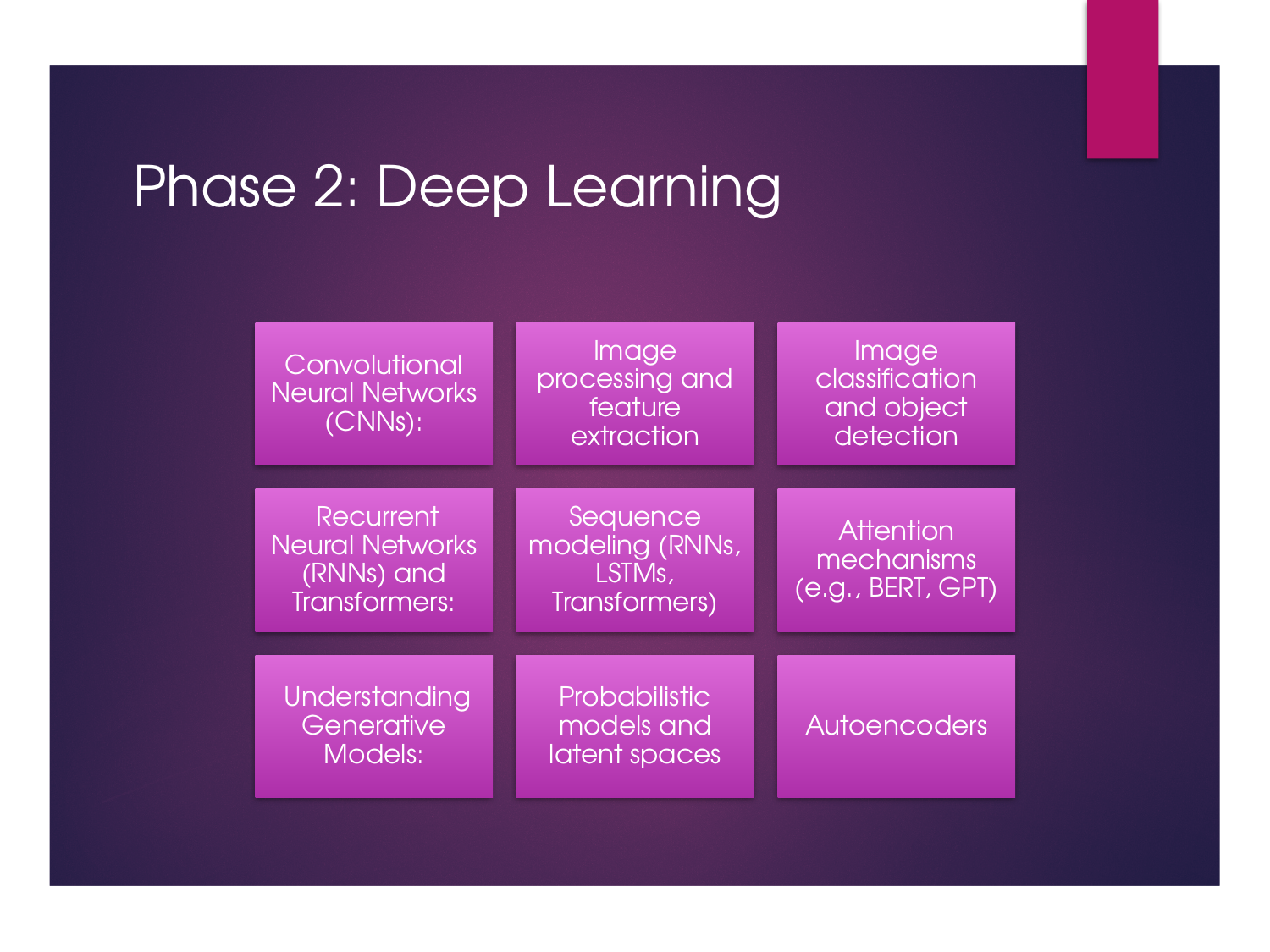

# Phase 2: Deep Learning
Convolutional Neural Networks (CNNs):
Image processing and feature extraction
Image classification and object detection
 Recurrent Neural Networks (RNNs) and Transformers:
Sequence modeling (RNNs, LSTMs, Transformers)
Attention mechanisms (e.g., BERT, GPT)
 Understanding Generative Models:
Probabilistic models and latent spaces
Autoencoders